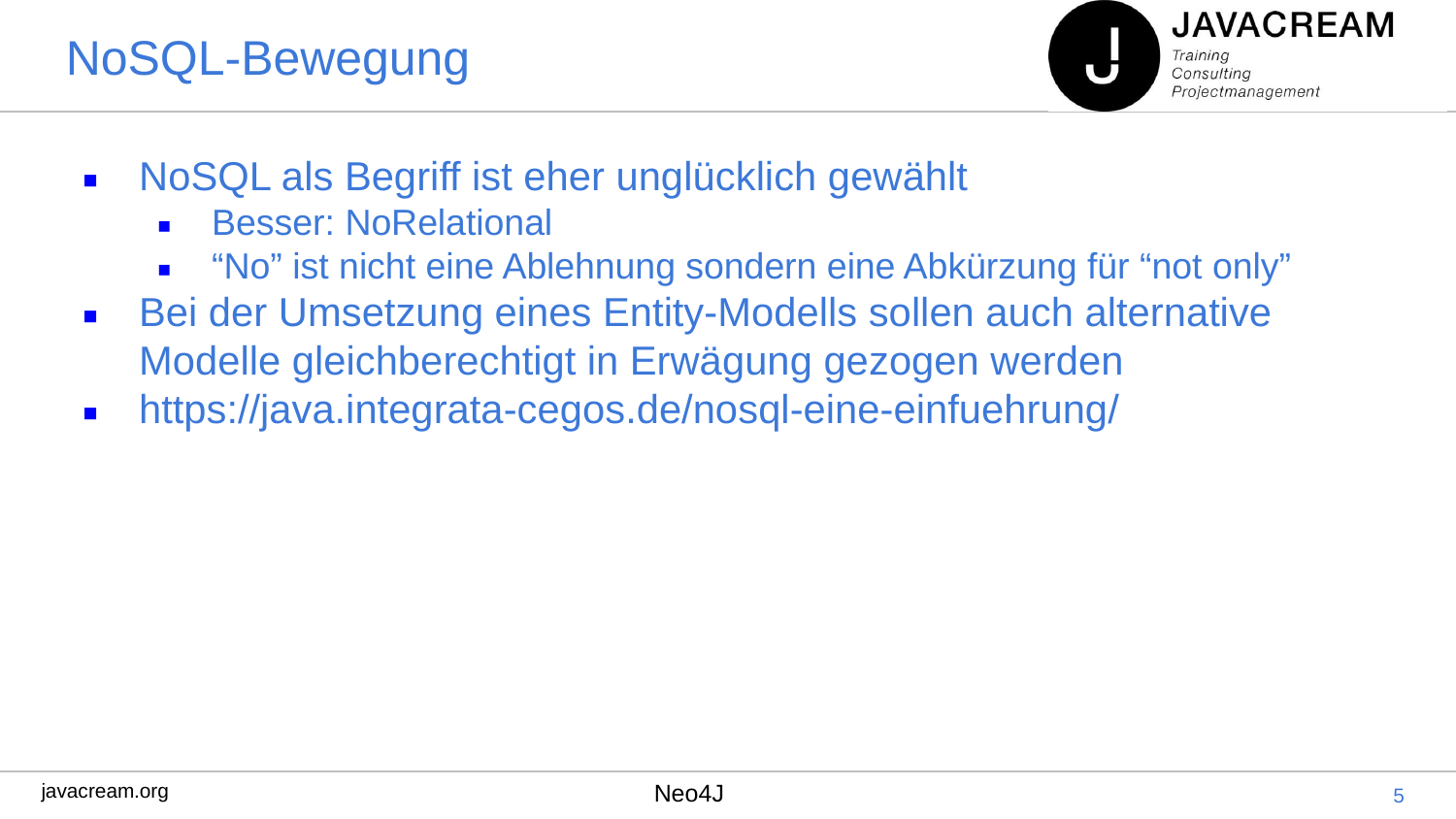

# NoSQL-Bewegung
NoSQL als Begriff ist eher unglücklich gewählt
Besser: NoRelational
“No” ist nicht eine Ablehnung sondern eine Abkürzung für “not only”
Bei der Umsetzung eines Entity-Modells sollen auch alternative Modelle gleichberechtigt in Erwägung gezogen werden
https://java.integrata-cegos.de/nosql-eine-einfuehrung/
5